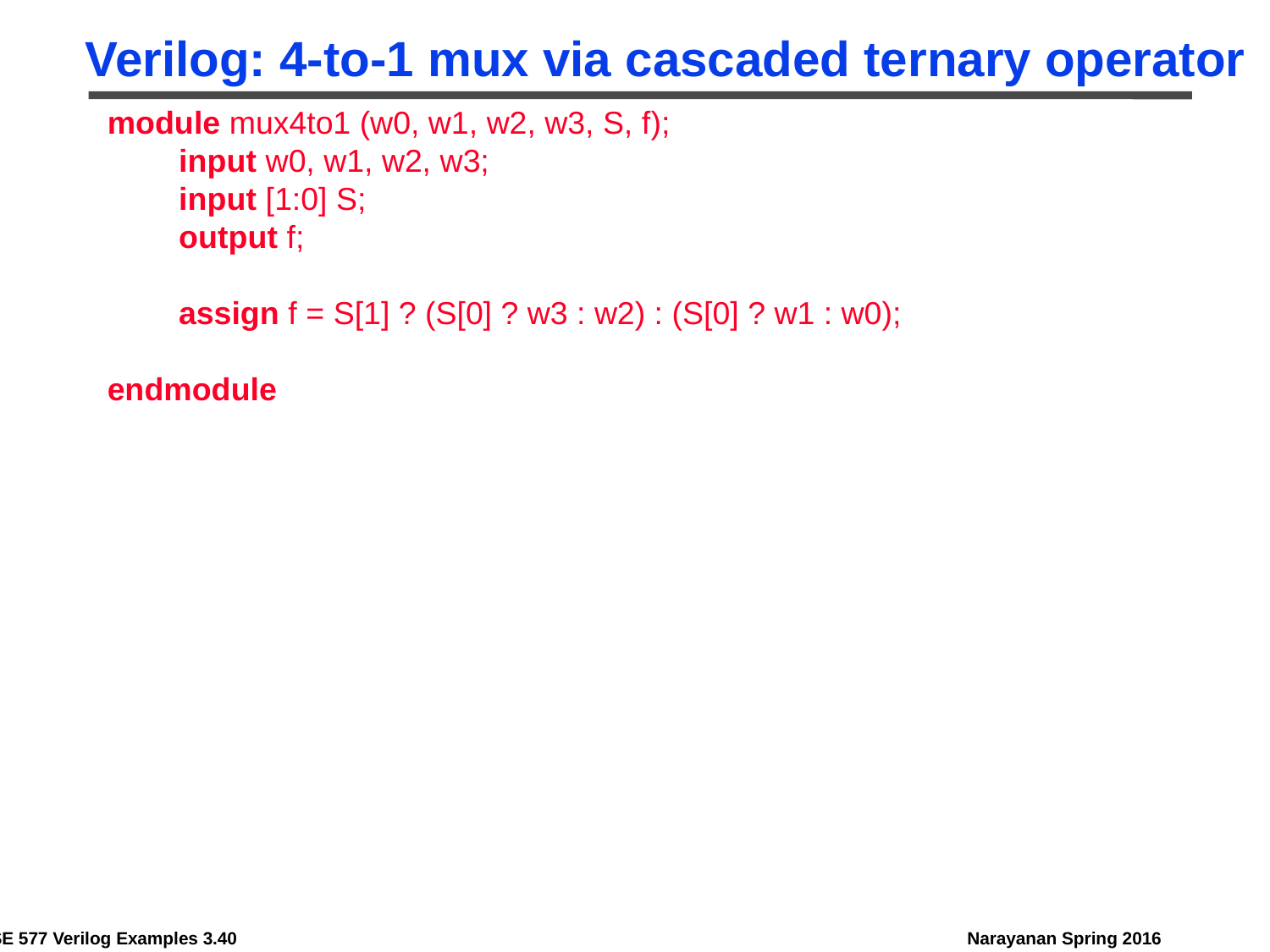

# Verilog: 4-to-1 mux via cascaded ternary operator
module mux4to1 (w0, w1, w2, w3, S, f);
	input w0, w1, w2, w3;
	input [1:0] S;
	output f;

	assign f = S[1] ? (S[0] ? w3 : w2) : (S[0] ? w1 : w0);

endmodule